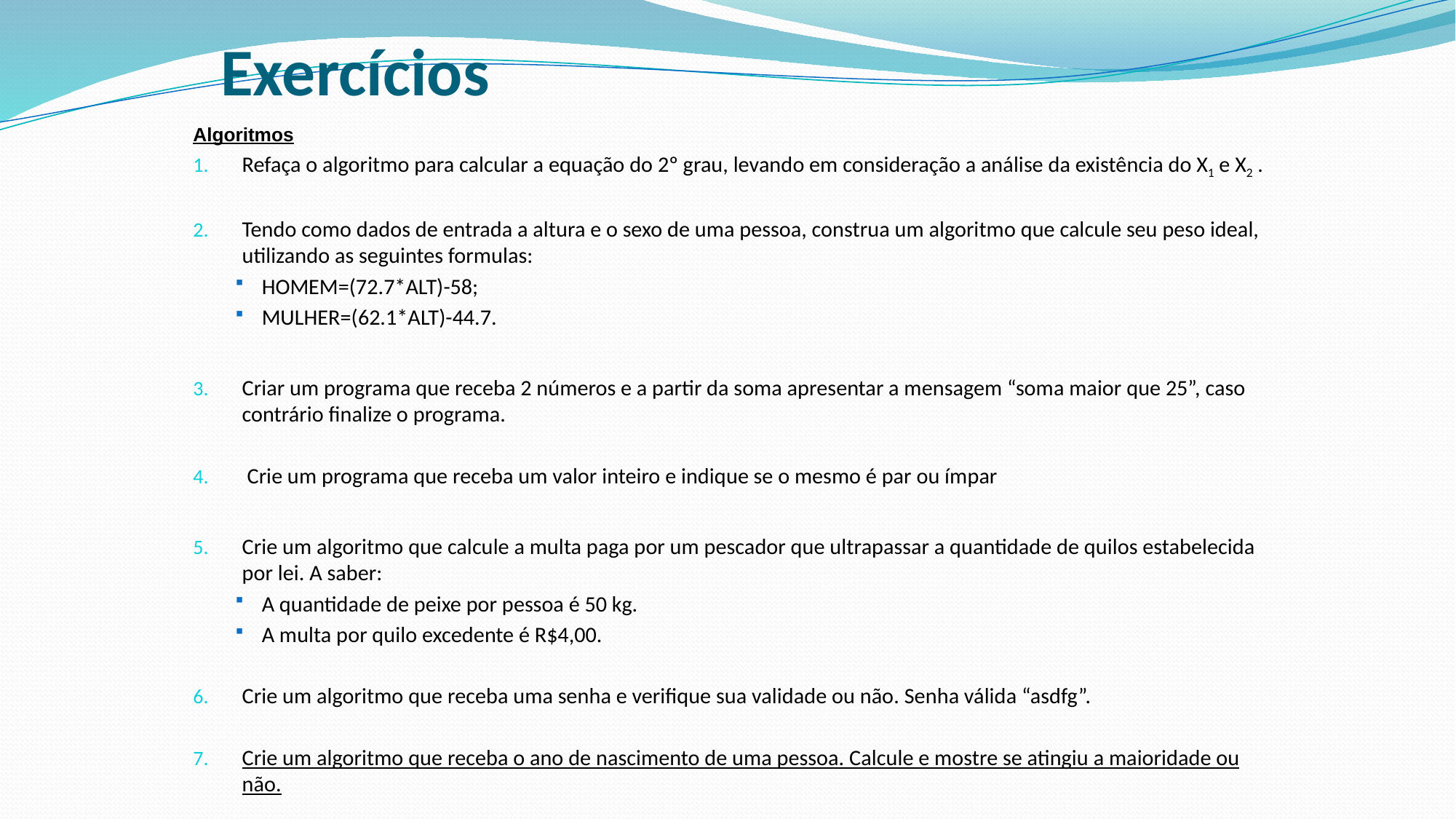

# Exercícios
Algoritmos
Refaça o algoritmo para calcular a equação do 2º grau, levando em consideração a análise da existência do X1 e X2 .

Tendo como dados de entrada a altura e o sexo de uma pessoa, construa um algoritmo que calcule seu peso ideal, utilizando as seguintes formulas:
HOMEM=(72.7*ALT)-58;
MULHER=(62.1*ALT)-44.7.

Criar um programa que receba 2 números e a partir da soma apresentar a mensagem “soma maior que 25”, caso contrário finalize o programa.

 Crie um programa que receba um valor inteiro e indique se o mesmo é par ou ímpar

Crie um algoritmo que calcule a multa paga por um pescador que ultrapassar a quantidade de quilos estabelecida por lei. A saber:
A quantidade de peixe por pessoa é 50 kg.
A multa por quilo excedente é R$4,00.

Crie um algoritmo que receba uma senha e verifique sua validade ou não. Senha válida “asdfg”.

Crie um algoritmo que receba o ano de nascimento de uma pessoa. Calcule e mostre se atingiu a maioridade ou não.